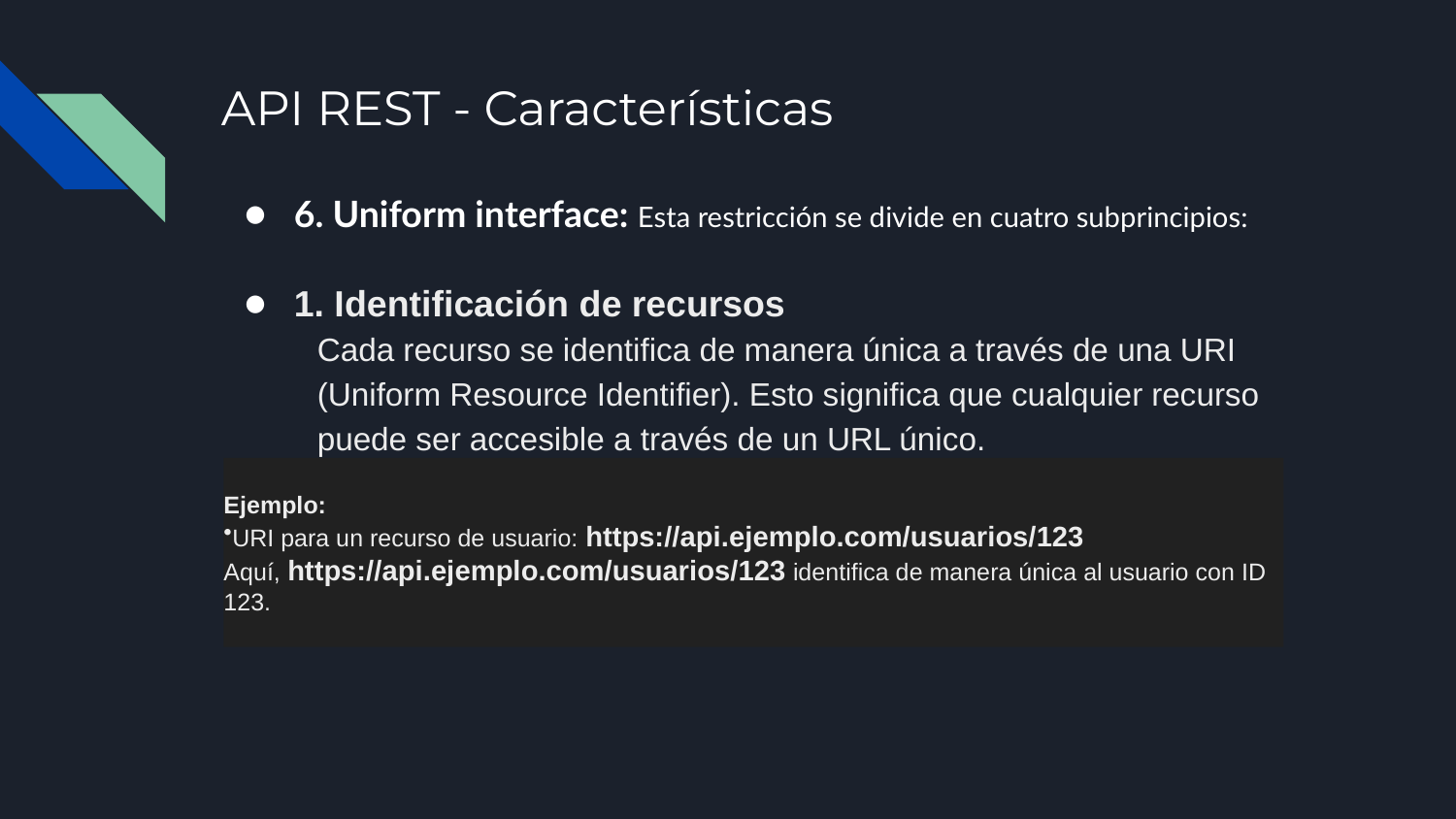

# API REST - Características
6. Uniform interface: Esta restricción se divide en cuatro subprincipios:

1. Identificación de recursos
Cada recurso se identifica de manera única a través de una URI (Uniform Resource Identifier). Esto significa que cualquier recurso puede ser accesible a través de un URL único.

Ejemplo:
URI para un recurso de usuario: https://api.ejemplo.com/usuarios/123
Aquí, https://api.ejemplo.com/usuarios/123 identifica de manera única al usuario con ID 123.